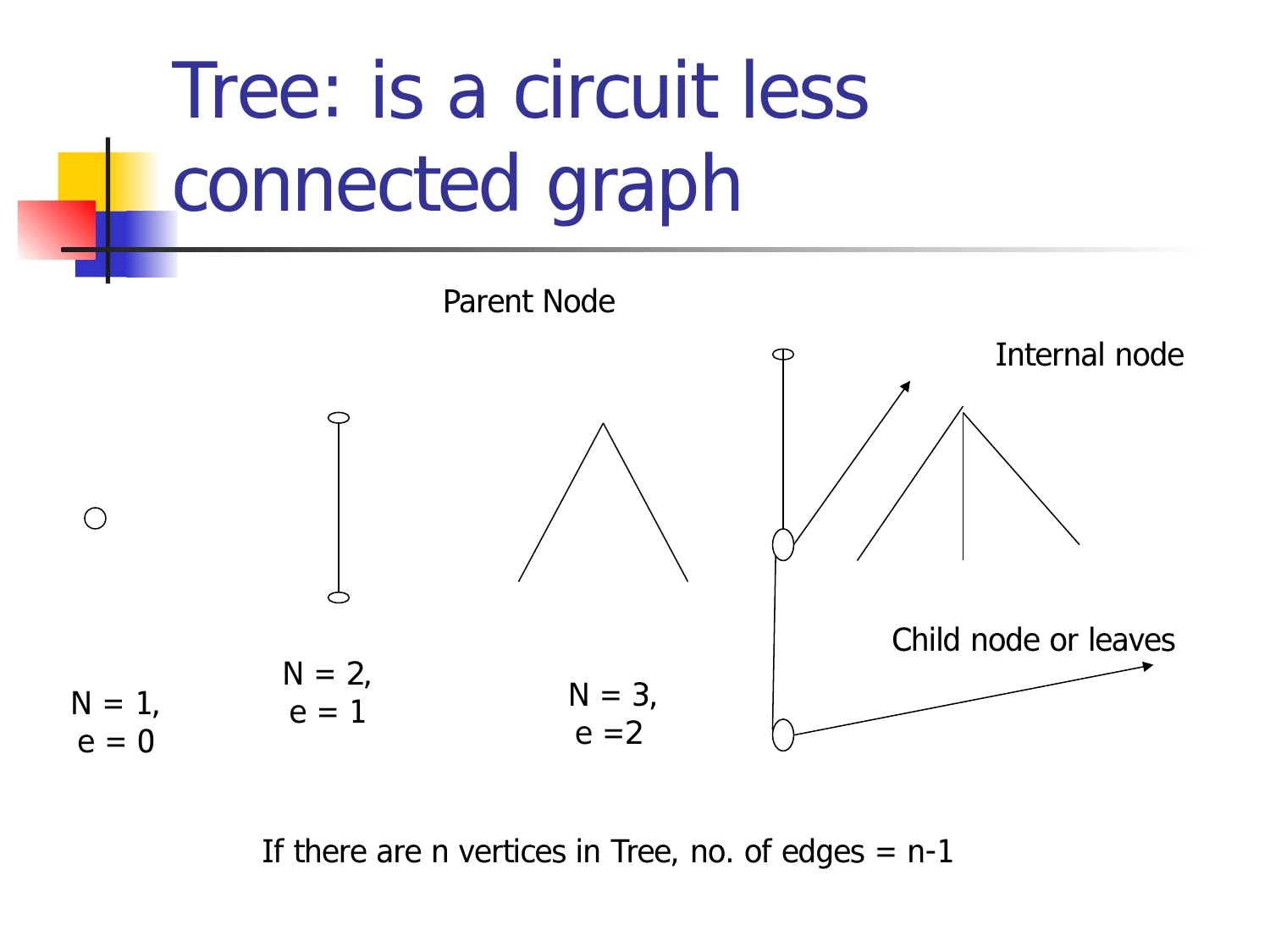

# Tree: is a circuit less connected graph
Parent Node
Internal node

Child node or leaves
N = 2, e = 1
N = 3, e =2
N = 1, e = 0

If there are n vertices in Tree, no. of edges = n-1